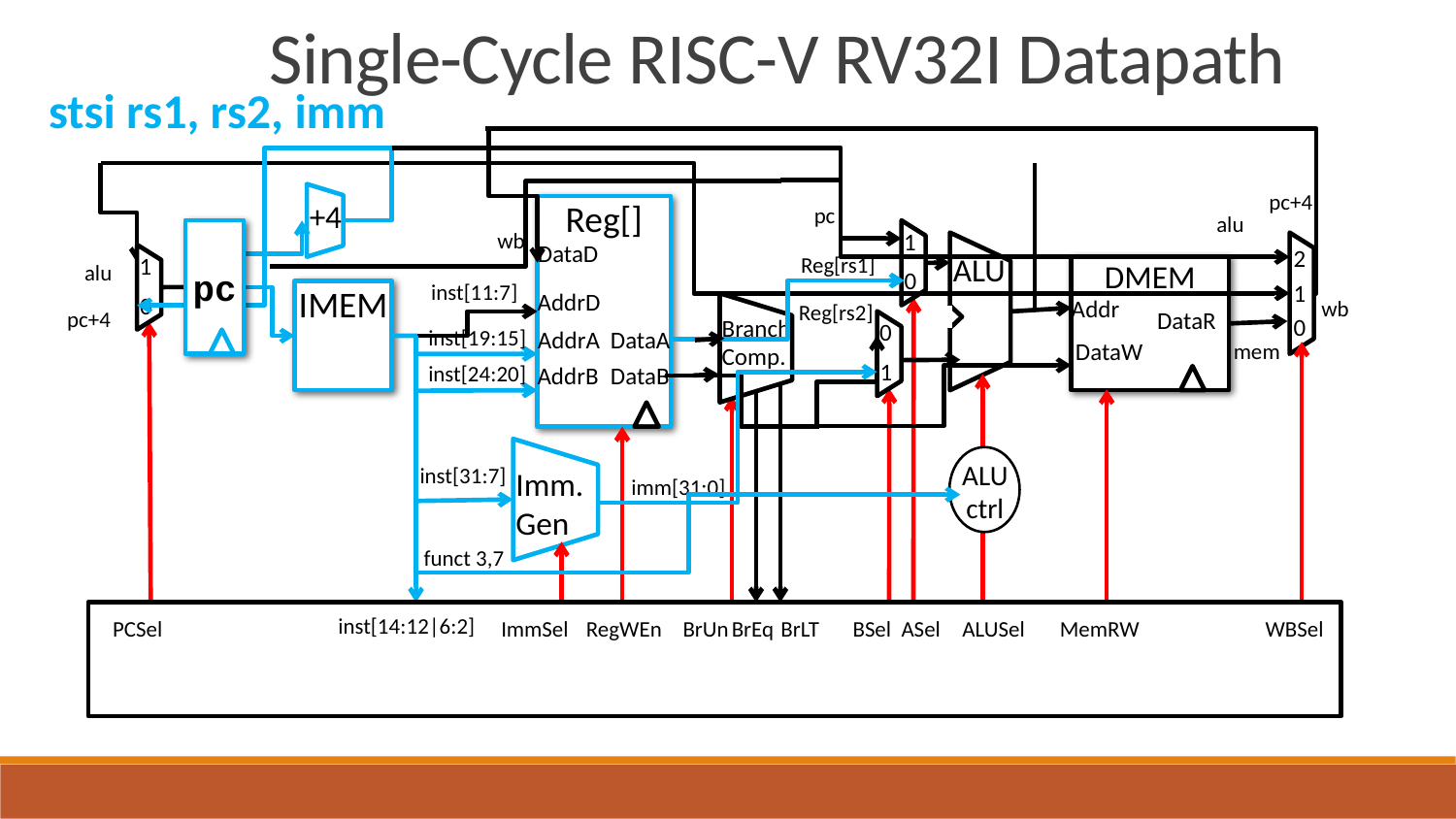

Single-Cycle RISC-V RV32I Datapath
stsi rs1, rs2, imm
+4

pc+4
Reg[]

DataD
AddrD
AddrA
DataA
AddrB
DataB
pc
alu
pc

1

0
wb
ALU

2
1

0
1

0
Reg[rs1]
DMEM

alu
inst[11:7]
IMEM
Branch Comp.

Addr
wb
Reg[rs2]
pc+4
DataR
0

1
inst[19:15]
DataW
mem
inst[24:20]
Imm.
Gen

ALU ctrl
inst[31:7]
imm[31:0]
funct 3,7

inst[14:12|6:2]
PCSel
ImmSel
RegWEn
BrUn
BrEq
BrLT
BSel
ASel
ALUSel
MemRW
WBSel